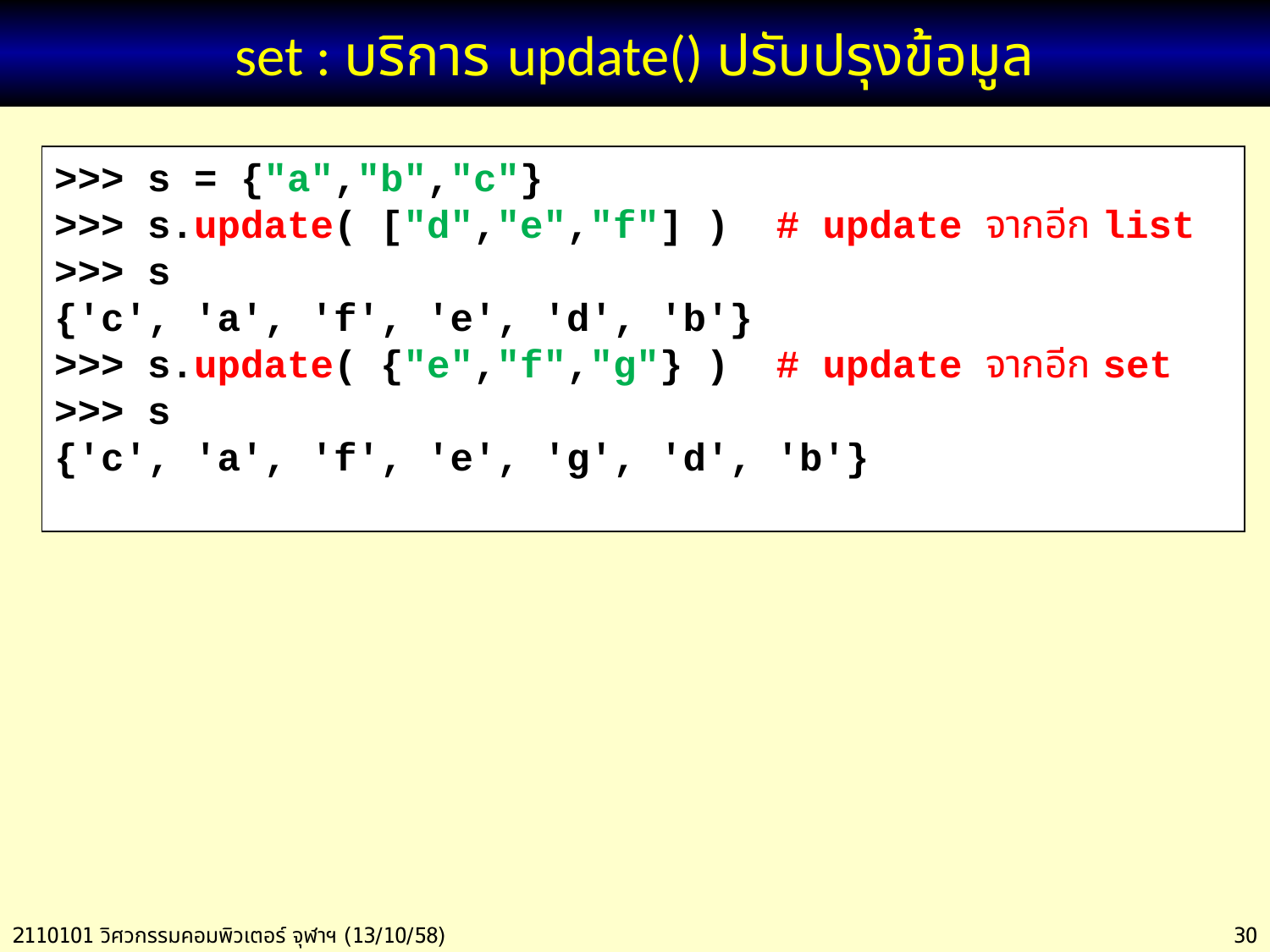

# set : บริการ update() ปรับปรุงข้อมูล
>>> s = {"a","b","c"}
>>> s.update( ["d","e","f"] )  # update จากอีก list
>>> s
{'c', 'a', 'f', 'e', 'd', 'b'}
>>> s.update( {"e","f","g"} )  # update จากอีก set
>>> s
{'c', 'a', 'f', 'e', 'g', 'd', 'b'}